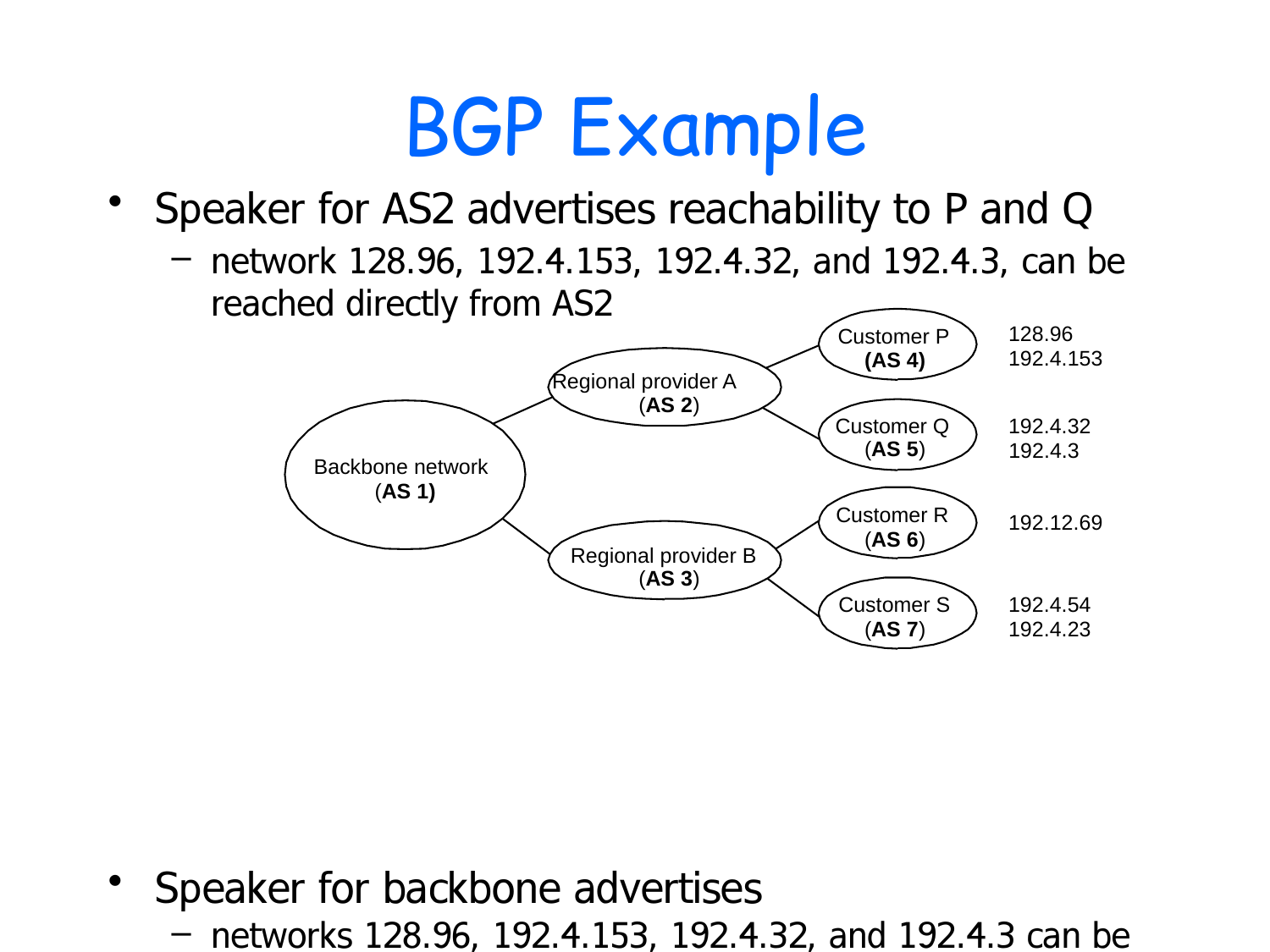

# BGP Example
Speaker for AS2 advertises reachability to P and Q
network 128.96, 192.4.153, 192.4.32, and 192.4.3, can be reached directly from AS2

Speaker for backbone advertises
networks 128.96, 192.4.153, 192.4.32, and 192.4.3 can be reached along the path (AS1, AS2).
Speaker can cancel previously advertised paths

128.96
Customer P
192.4.153

(AS 4)

Regional provider A
(AS 2)

Customer Q
192.4.32
(AS 5)
192.4.3
Backbone network
(AS 1)

Customer R
192.12.69

(AS 6)
Regional provider B
(AS 3)

Customer S
192.4.54
(AS 7)
192.4.23